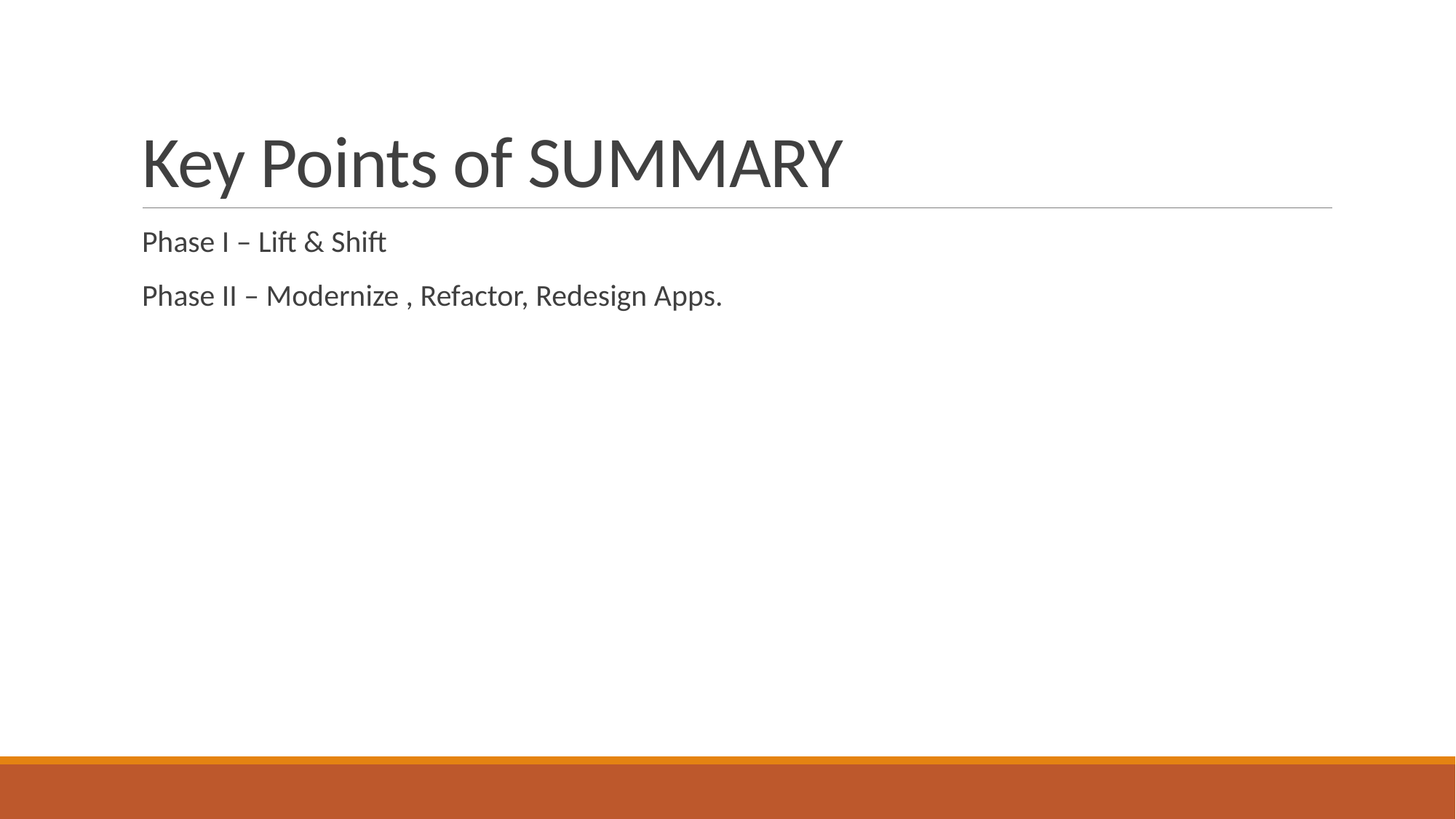

# Key Points of SUMMARY
Phase I – Lift & Shift
Phase II – Modernize , Refactor, Redesign Apps.